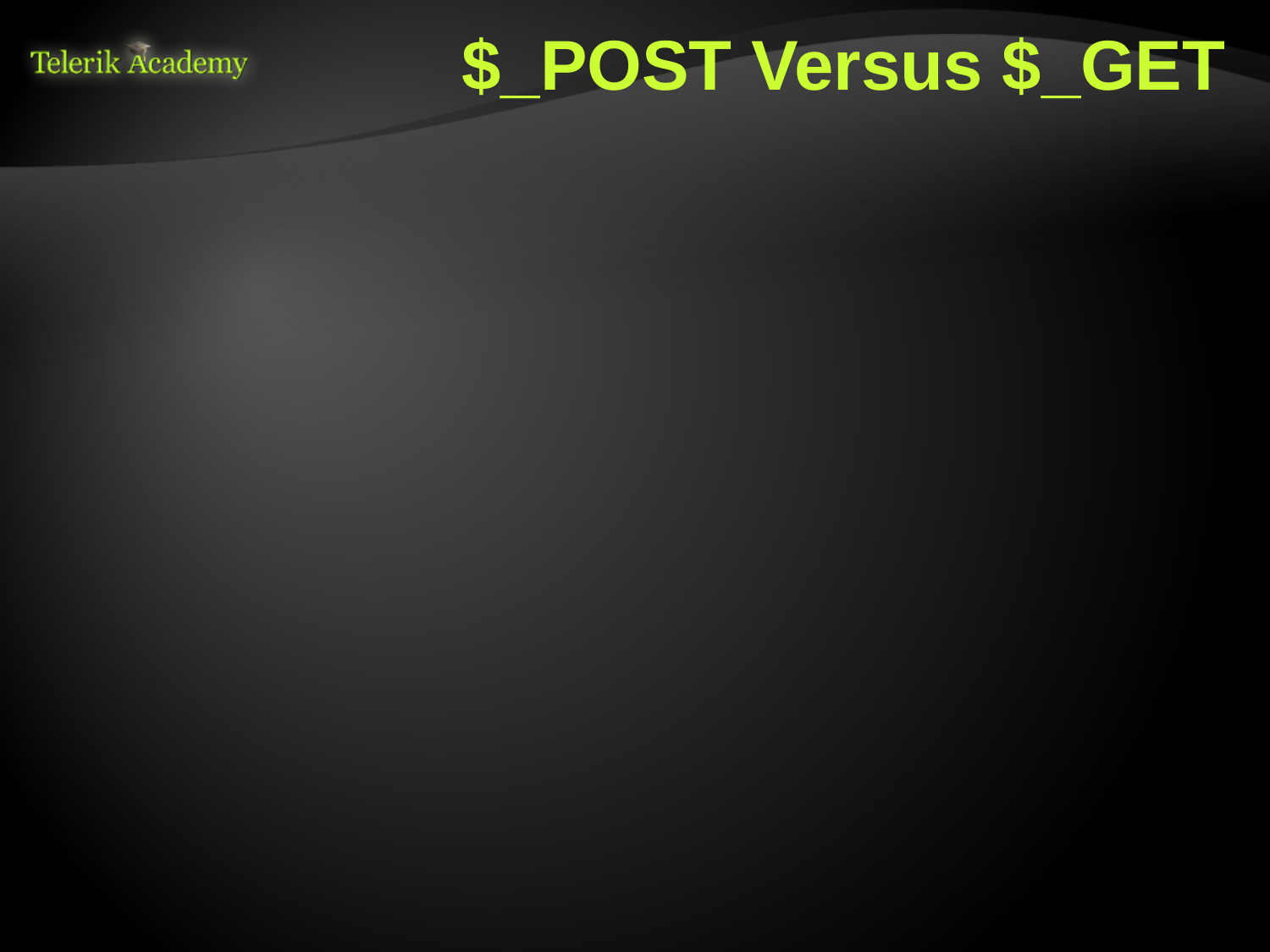

# $_POST Versus $_GET
The get requests passes the parameters trough the URL
Allows user to send link or bookmark the page as it is
URL is limited to 255 symbols
The post request passes the parameters trough the request body
User cannot open the page without first filling the post data in the form
Allows sending files
Unlimited size of data